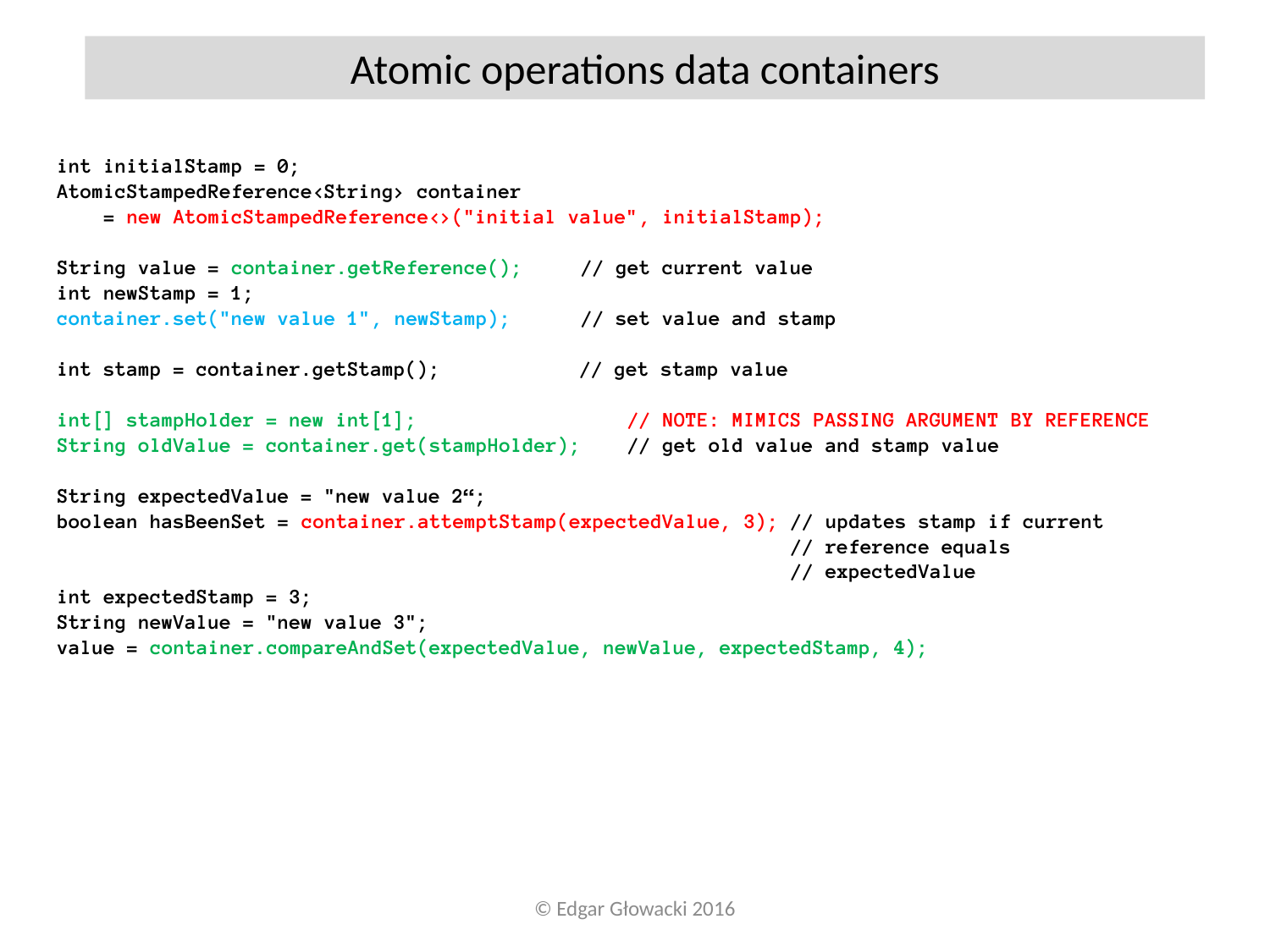

Atomic operations data containers
int initialStamp = 0;
AtomicStampedReference<String> container
    = new AtomicStampedReference<>("initial value", initialStamp);

String value = container.getReference();     // get current value
int newStamp = 1;
container.set("new value 1", newStamp);      // set value and stamp

int stamp = container.getStamp();            // get stamp value

int[] stampHolder = new int[1];                  // NOTE: MIMICS PASSING ARGUMENT BY REFERENCE
String oldValue = container.get(stampHolder);    // get old value and stamp value

String expectedValue = "new value 2“;
boolean hasBeenSet = container.attemptStamp(expectedValue, 3); // updates stamp if current
                                                               // reference equals
                                                               // expectedValue
int expectedStamp = 3;
String newValue = "new value 3";
value = container.compareAndSet(expectedValue, newValue, expectedStamp, 4);
© Edgar Głowacki 2016